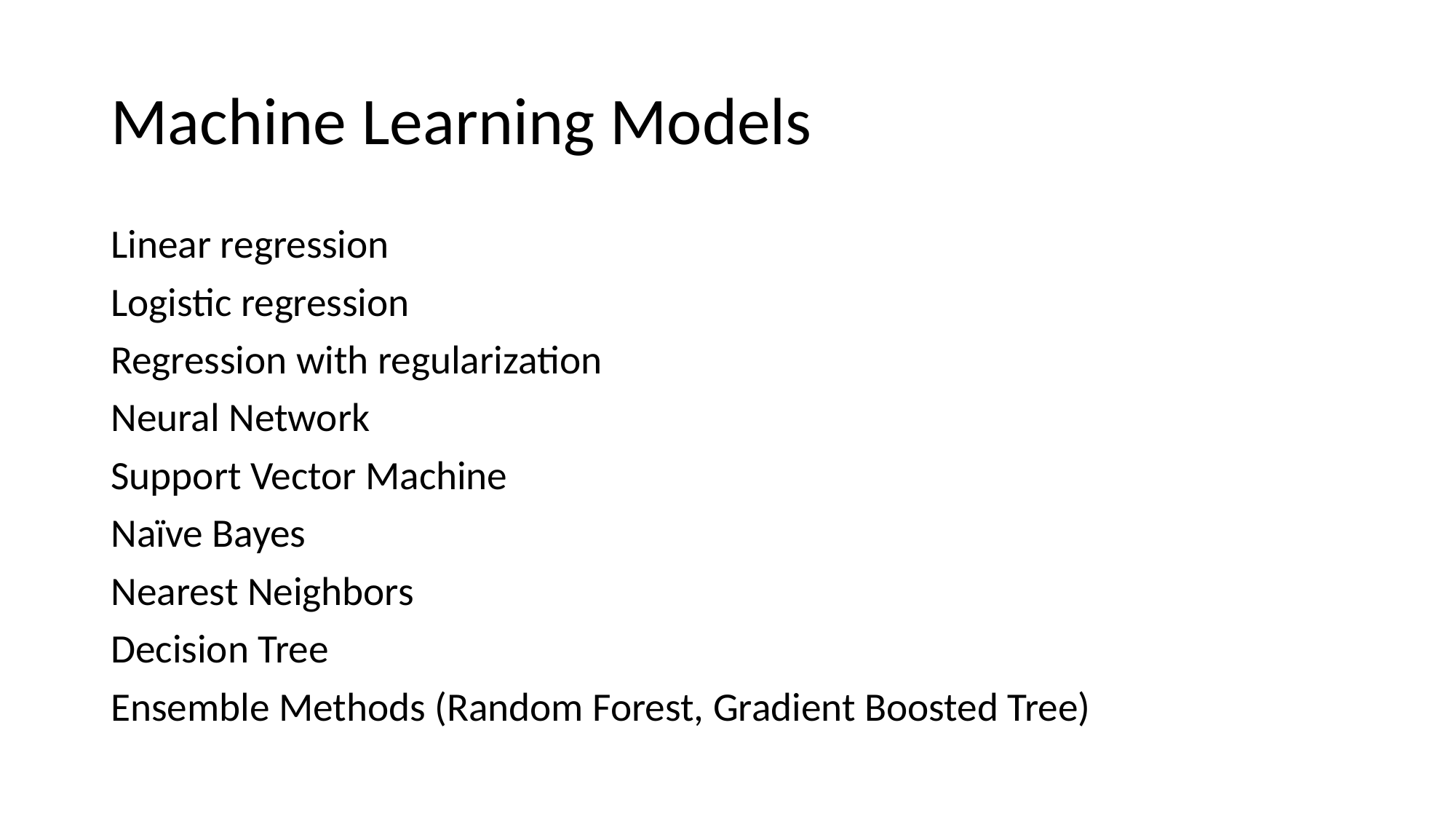

# Machine Learning Models
Linear regression
Logistic regression
Regression with regularization
Neural Network
Support Vector Machine
Naïve Bayes
Nearest Neighbors
Decision Tree
Ensemble Methods (Random Forest, Gradient Boosted Tree)